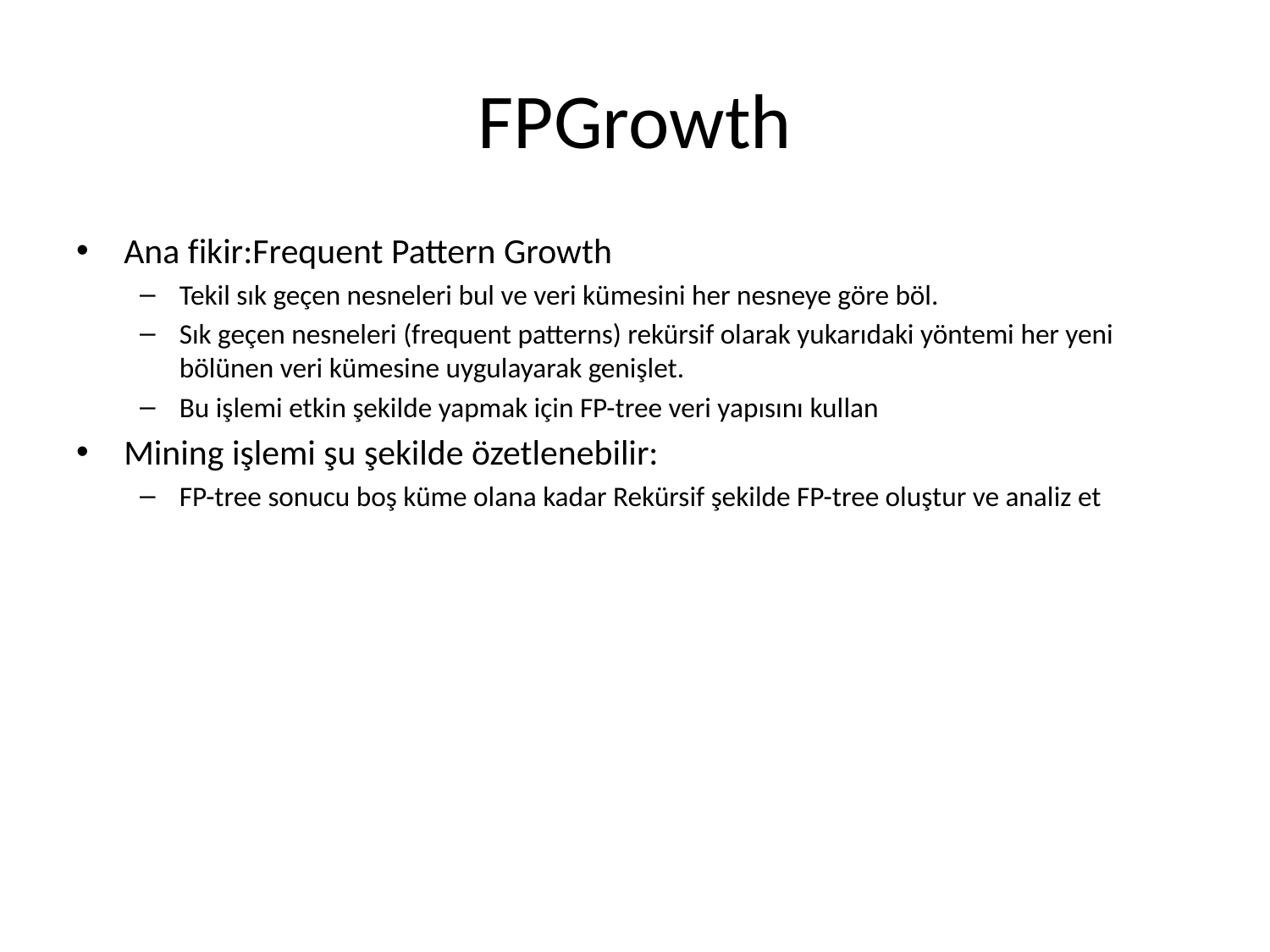

# FPGrowth
Ana fikir:Frequent Pattern Growth
Tekil sık geçen nesneleri bul ve veri kümesini her nesneye göre böl.
Sık geçen nesneleri (frequent patterns) rekürsif olarak yukarıdaki yöntemi her yeni bölünen veri kümesine uygulayarak genişlet.
Bu işlemi etkin şekilde yapmak için FP-tree veri yapısını kullan
Mining işlemi şu şekilde özetlenebilir:
FP-tree sonucu boş küme olana kadar Rekürsif şekilde FP-tree oluştur ve analiz et